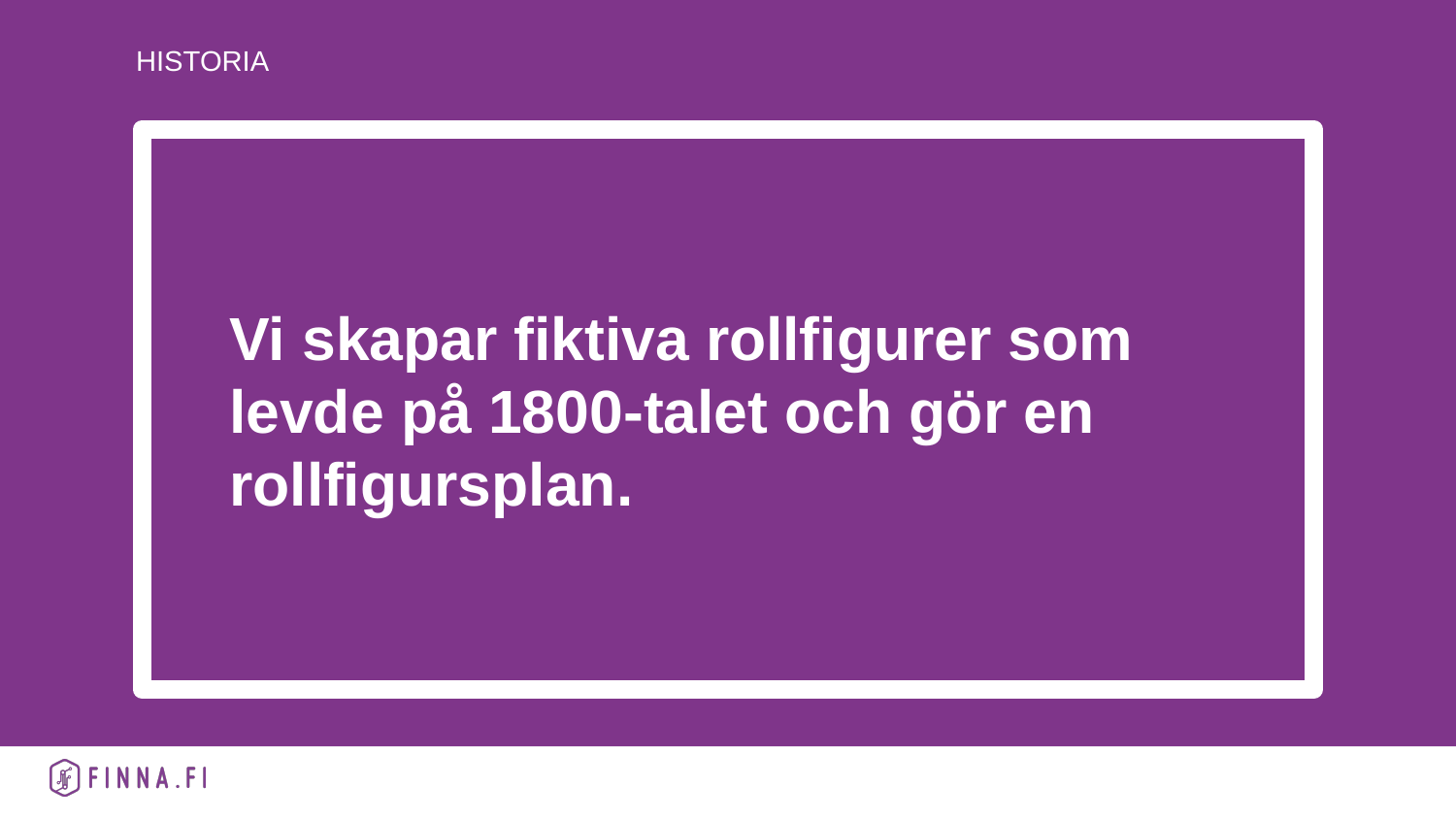

HISTORIA
# Vi skapar fiktiva rollfigurer som levde på 1800-talet och gör en rollfigursplan.